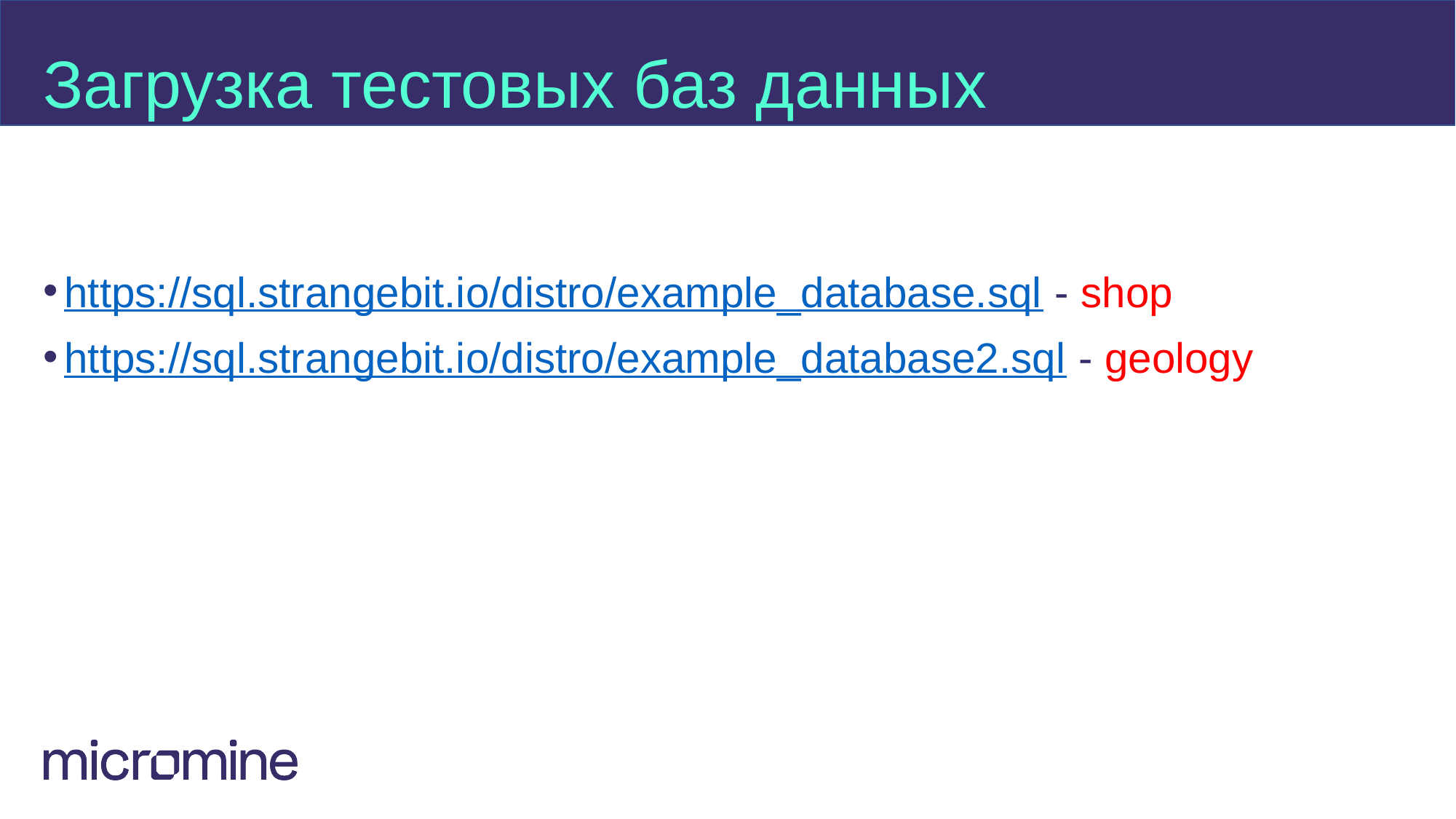

# Загрузка тестовых баз данных
https://sql.strangebit.io/distro/example_database.sql - shop
https://sql.strangebit.io/distro/example_database2.sql - geology